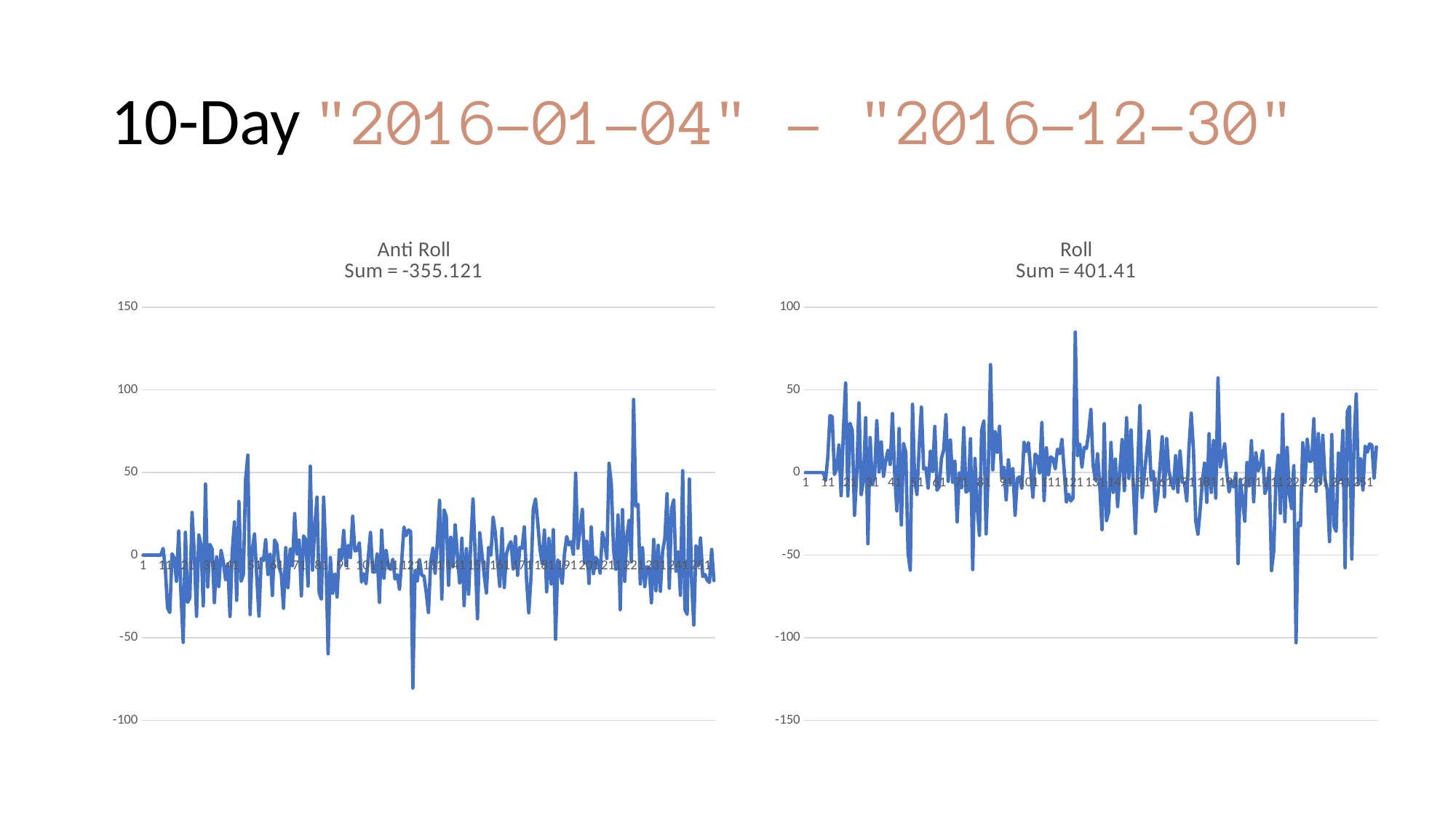

# 10-Day "2016-01-04" - "2016-12-30"

### Chart: Roll
Sum = 401.41

| Category | 10_Profit |
|---|---|

### Chart: Anti Roll
Sum = -355.121

| Category | 10_Profit |
|---|---|